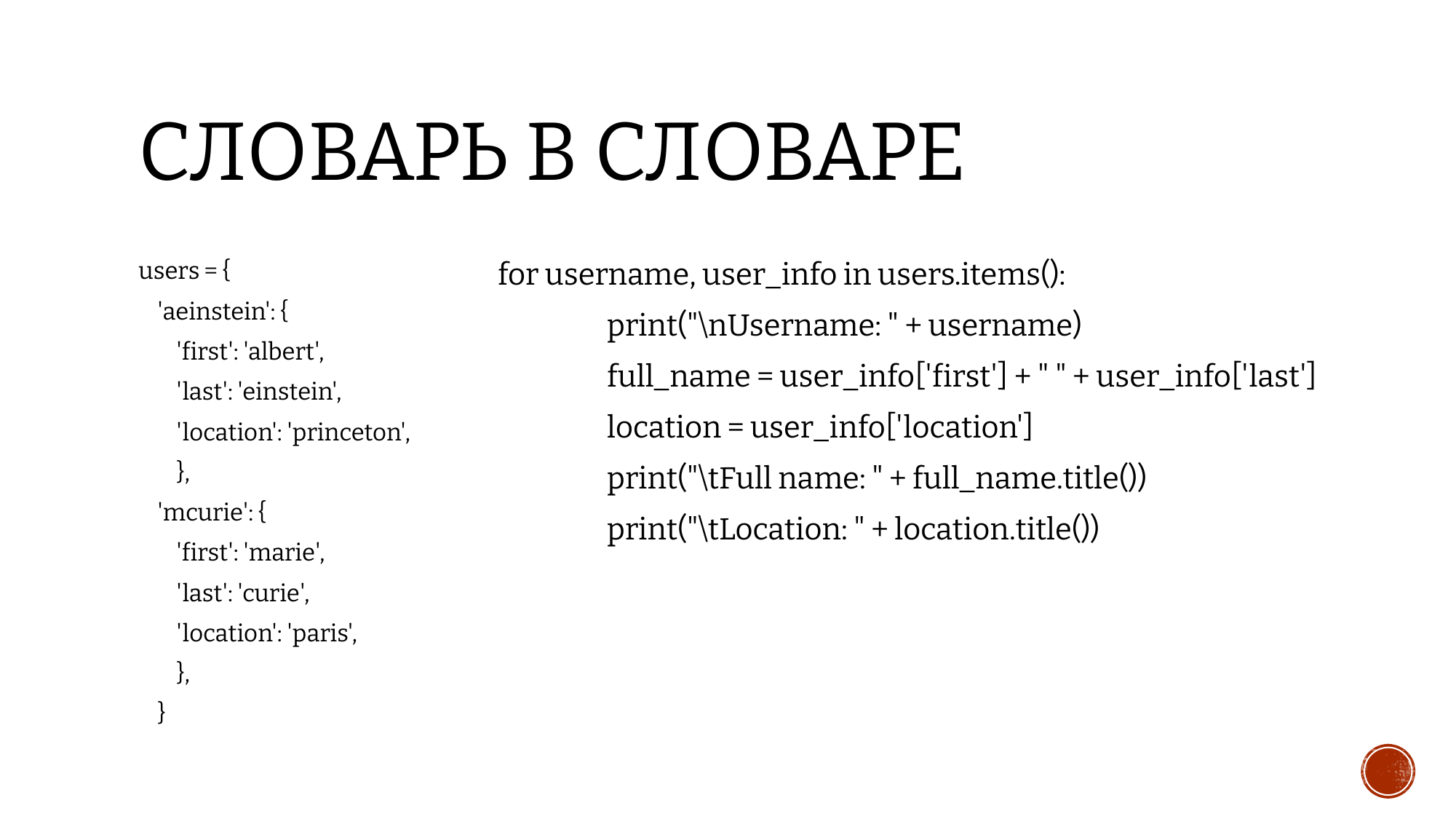

# Словарь в словаре
users = {
    'aeinstein': {
        'first': 'albert',
        'last': 'einstein',
        'location': 'princeton',
        },
    'mcurie': {
        'first': 'marie',
        'last': 'curie',
        'location': 'paris',
        },
    }
for username, user_info in users.items():
	print("\nUsername: " + username)
	full_name = user_info['first'] + " " + user_info['last']
	location = user_info['location']
	print("\tFull name: " + full_name.title())
	print("\tLocation: " + location.title())